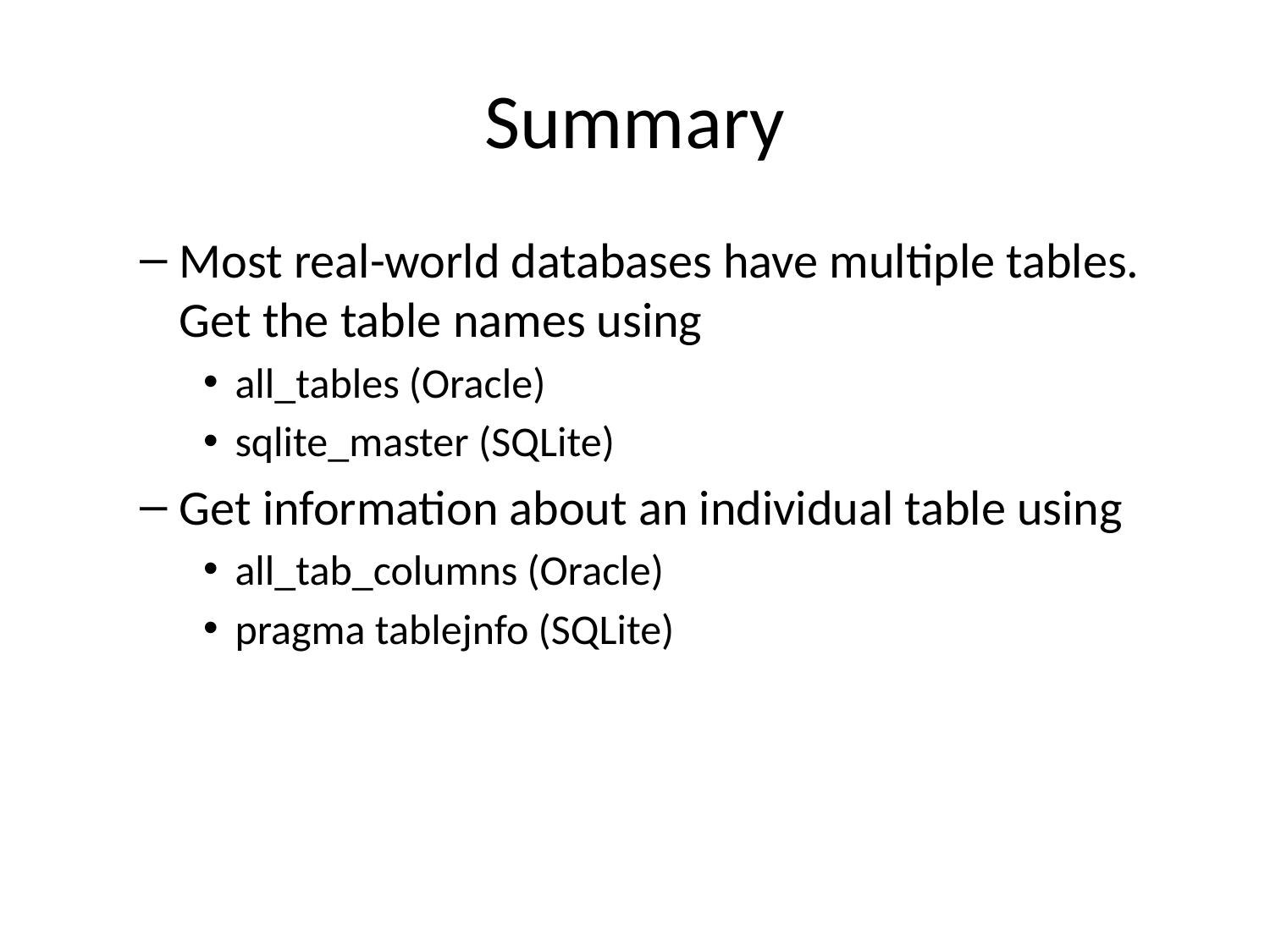

# Summary
Most real-world databases have multiple tables. Get the table names using
all_tables (Oracle)
sqlite_master (SQLite)
Get information about an individual table using
all_tab_columns (Oracle)
pragma tablejnfo (SQLite)